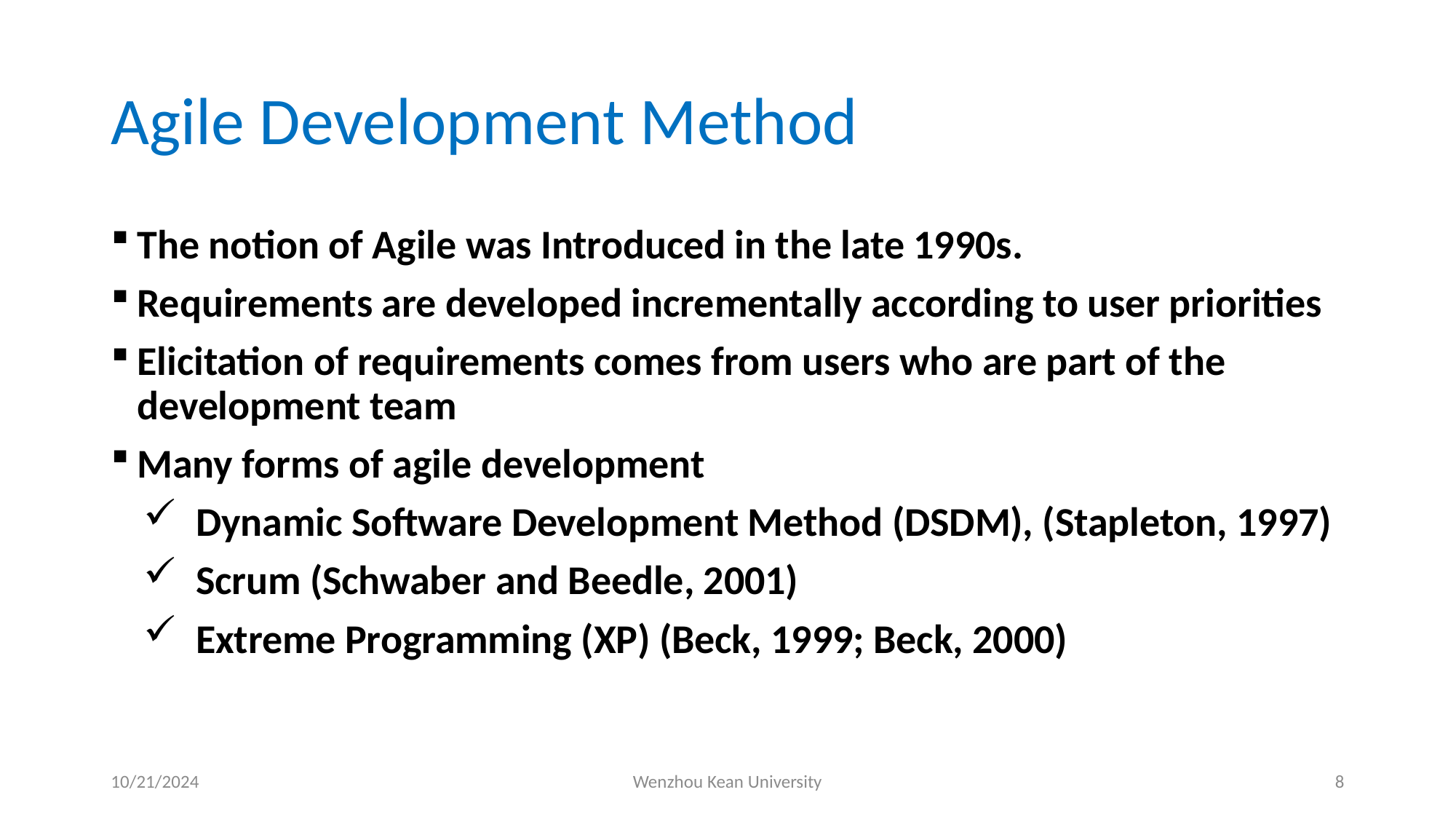

# Agile Development Method
The notion of Agile was Introduced in the late 1990s.
Requirements are developed incrementally according to user priorities
Elicitation of requirements comes from users who are part of the development team
Many forms of agile development
Dynamic Software Development Method (DSDM), (Stapleton, 1997)
Scrum (Schwaber and Beedle, 2001)
Extreme Programming (XP) (Beck, 1999; Beck, 2000)

10/21/2024
Wenzhou Kean University
8